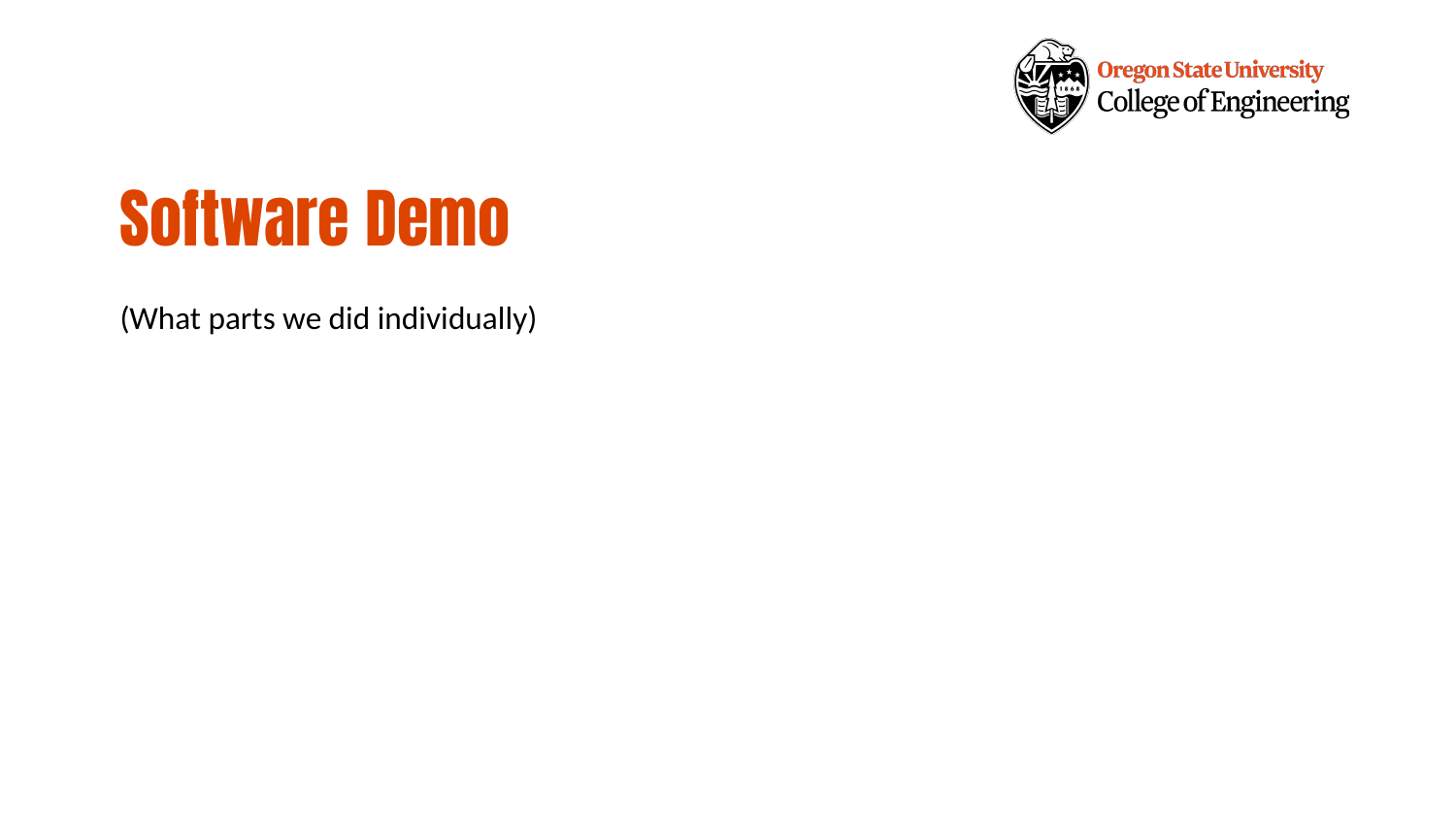

# Software Demo
(What parts we did individually)